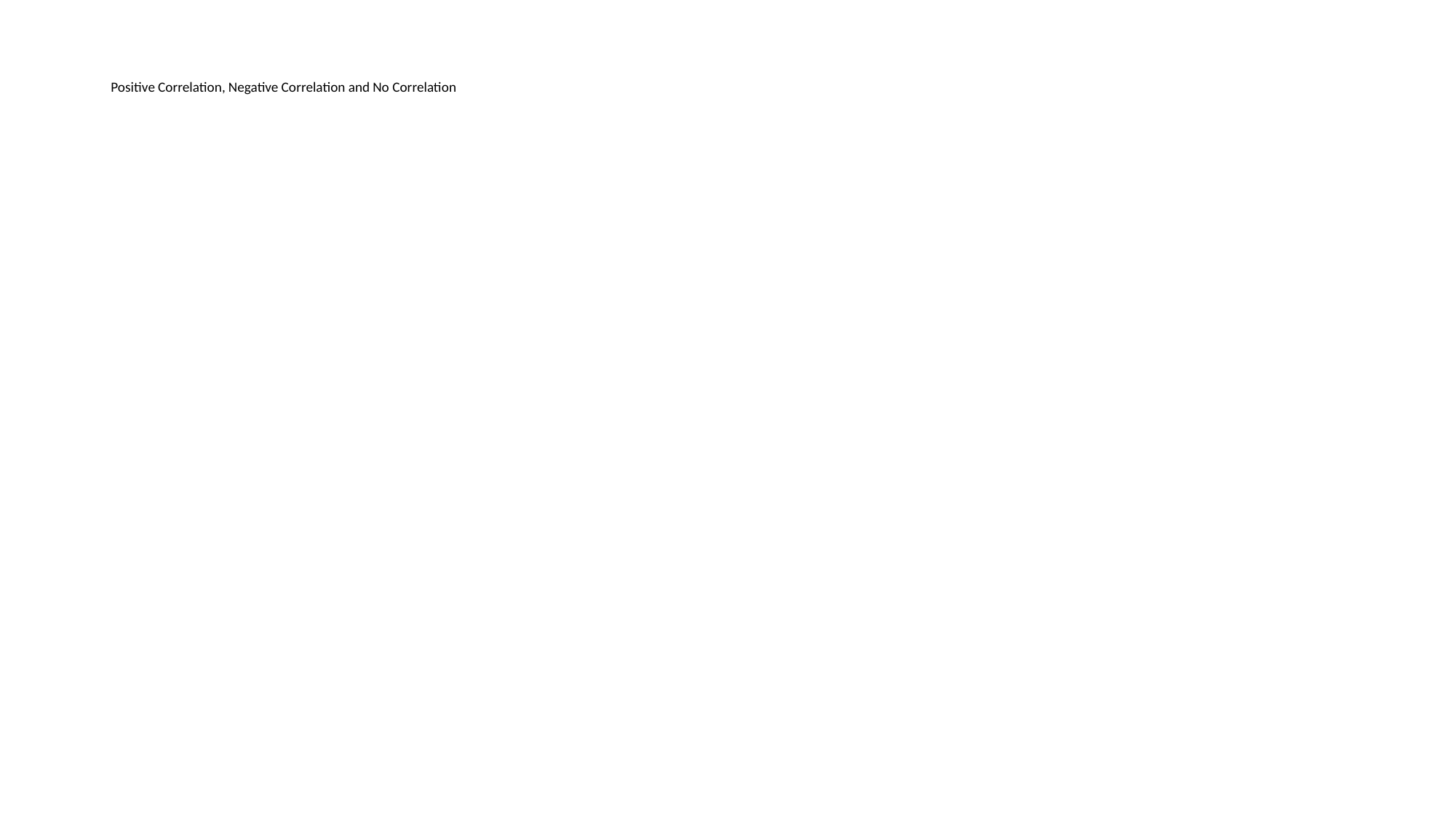

# Positive Correlation, Negative Correlation and No Correlation